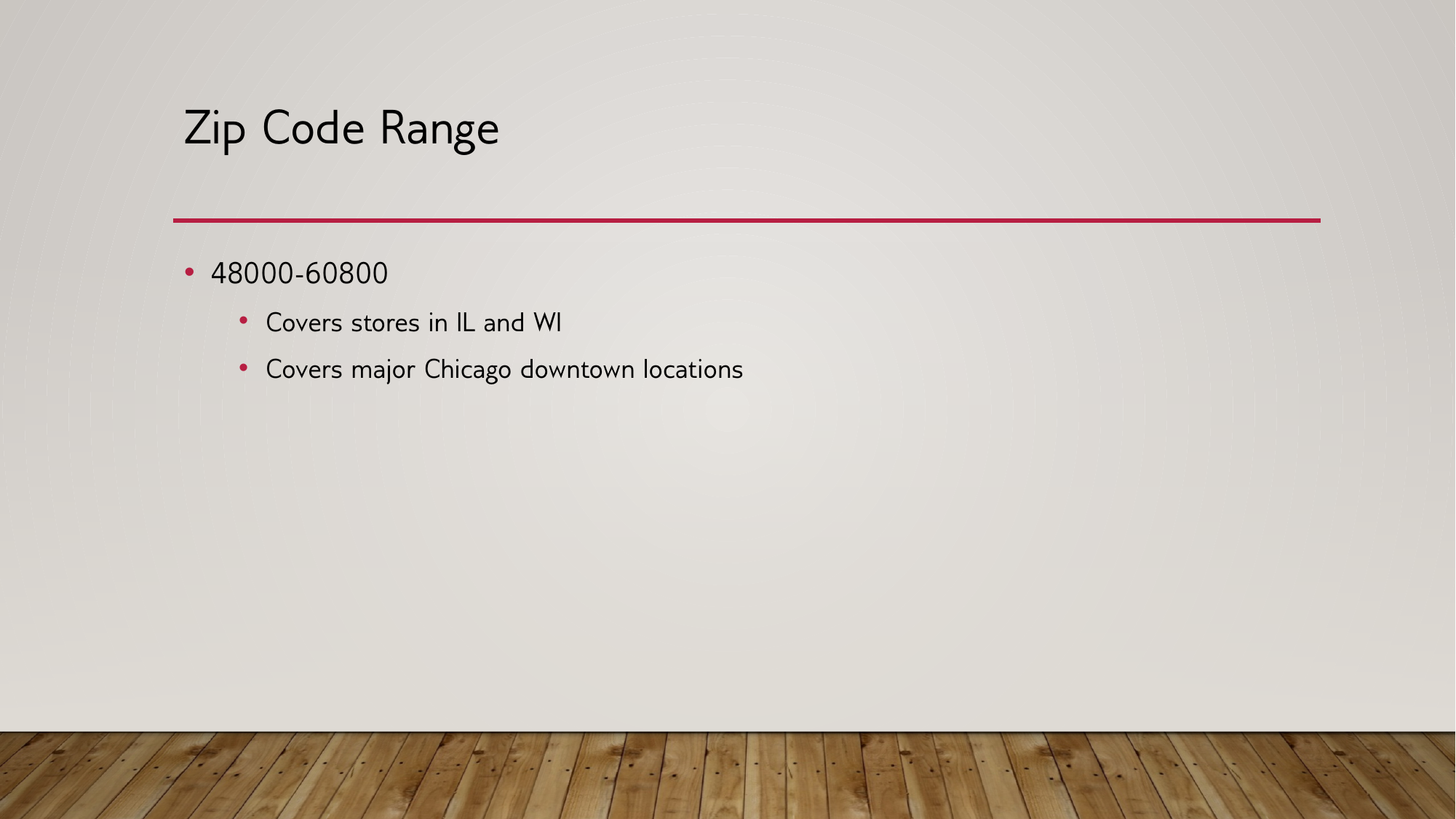

# Zip Code Range
48000-60800
Covers stores in IL and WI
Covers major Chicago downtown locations